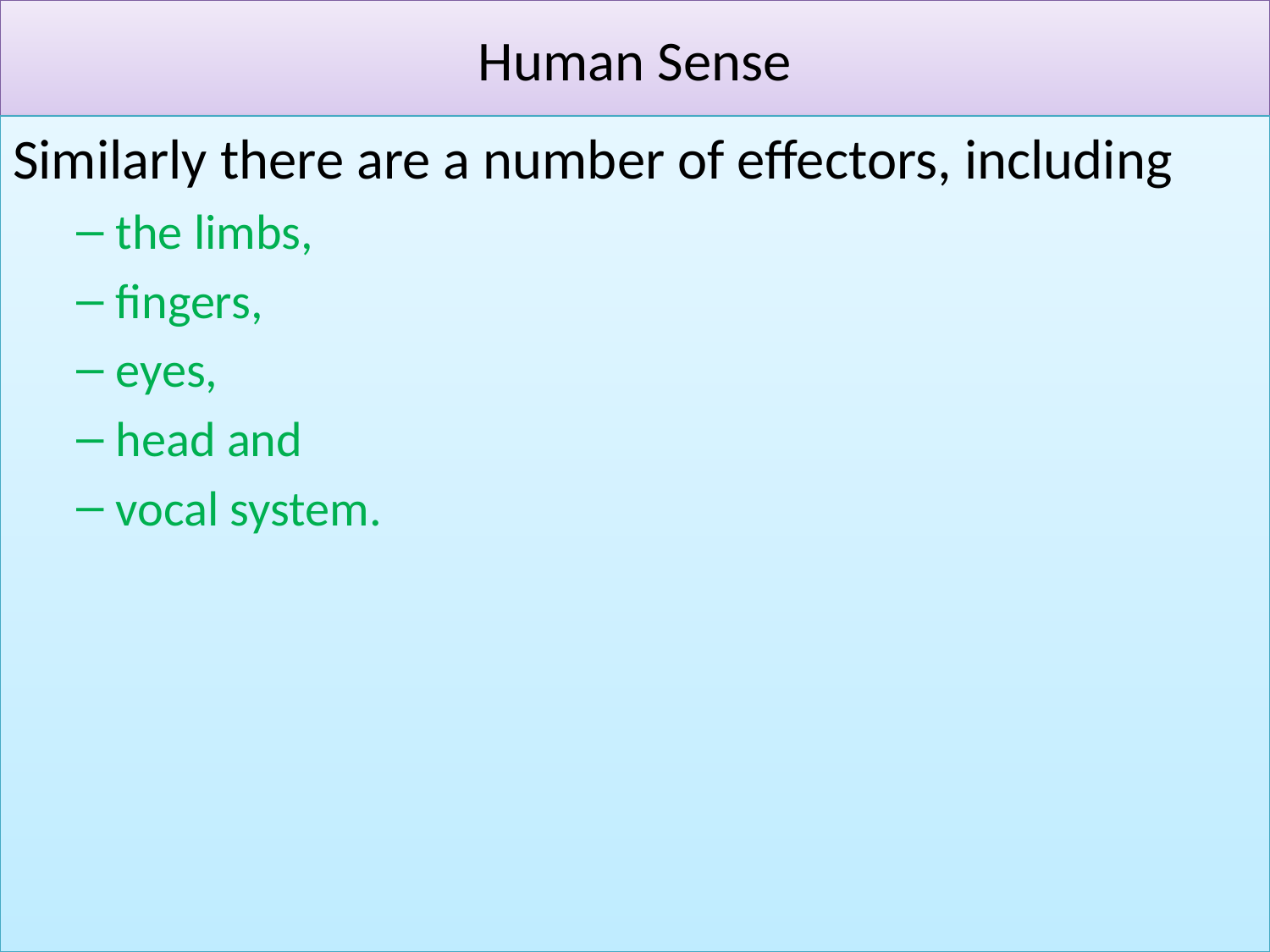

# Human Sense
Similarly there are a number of effectors, including
the limbs,
fingers,
eyes,
head and
vocal system.